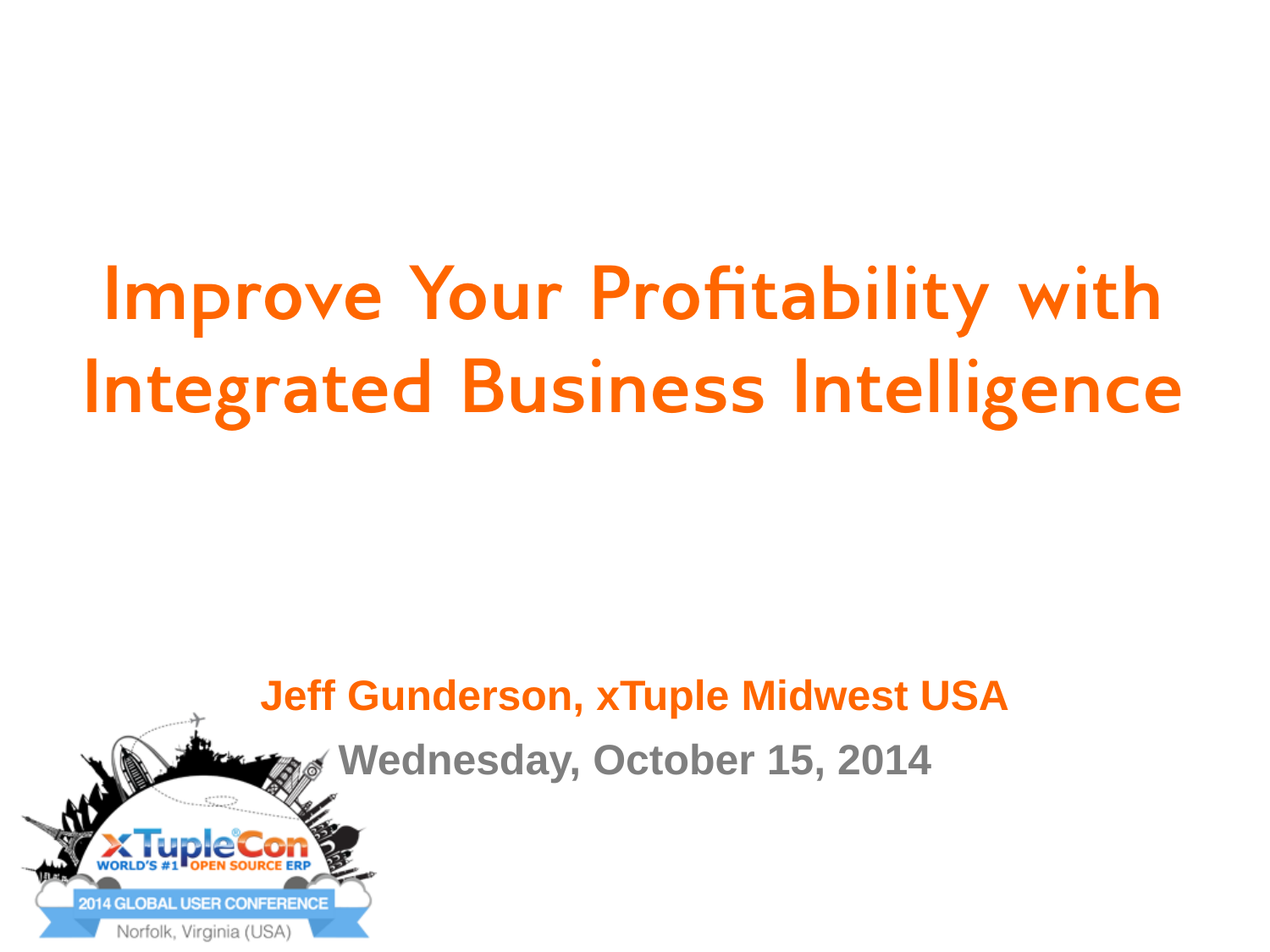

# Improve Your Profitability with Integrated Business Intelligence
Jeff Gunderson, xTuple Midwest USA
Wednesday, October 15, 2014